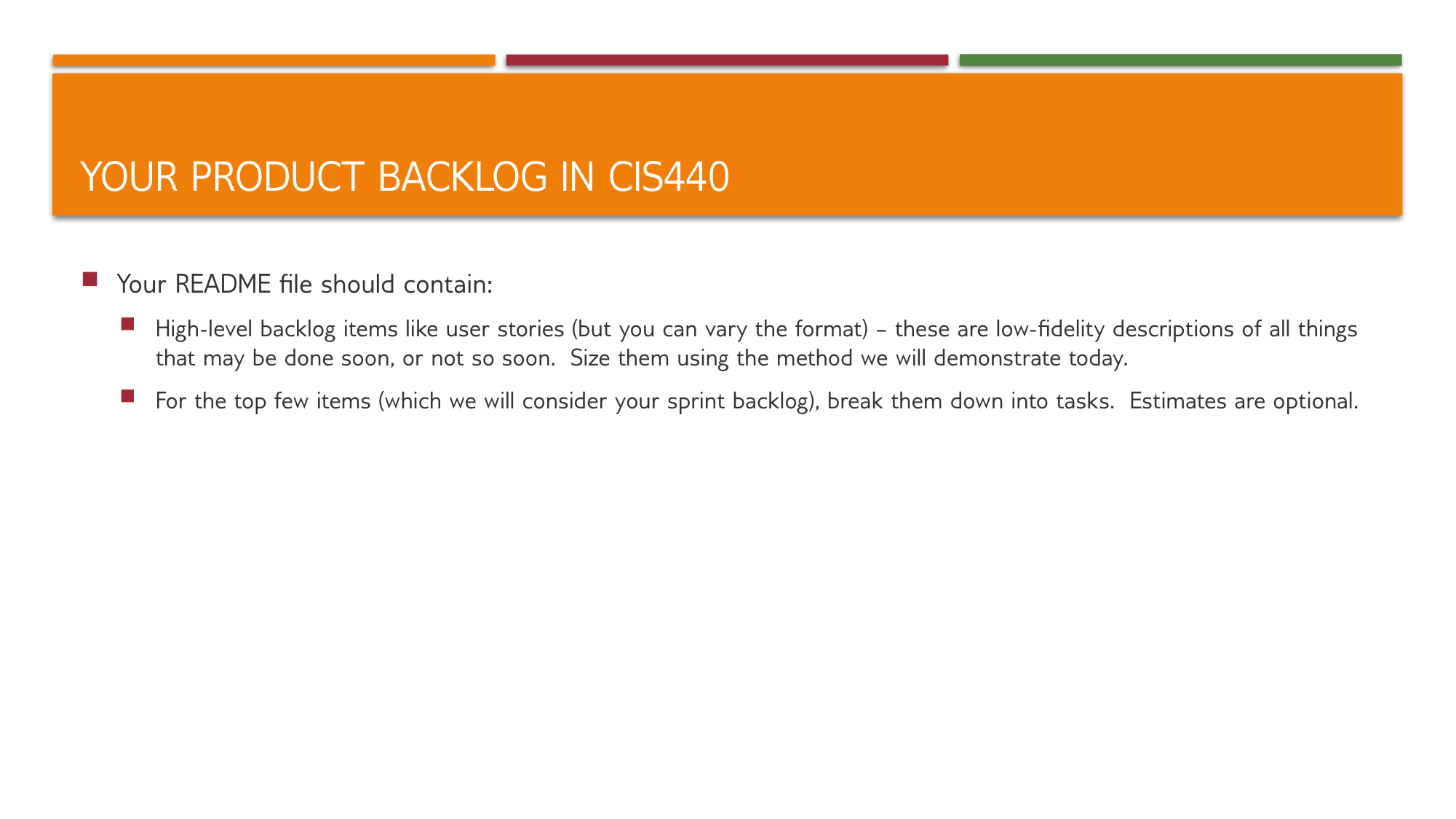

# Your PRODUCT BACKLOG in CIS440
Your README file should contain:
High-level backlog items like user stories (but you can vary the format) – these are low-fidelity descriptions of all things that may be done soon, or not so soon.  Size them using the method we will demonstrate today.
For the top few items (which we will consider your sprint backlog), break them down into tasks.  Estimates are optional.